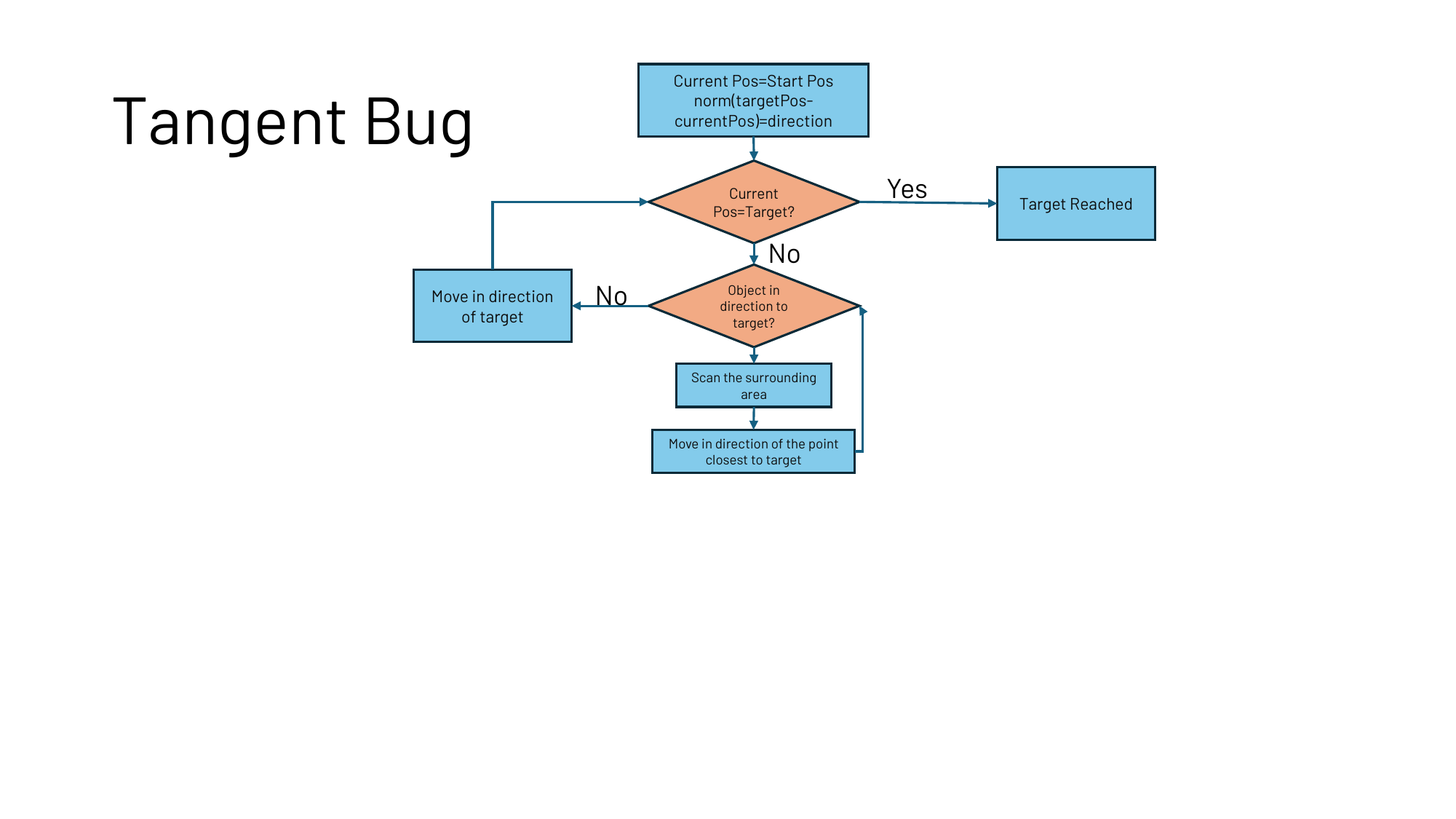

# Tangent Bug
Current Pos=Start Pos
norm(targetPos-currentPos)=direction
Current Pos=Target?
Yes
Target Reached
No
Object in direction to target?
Move in direction of target
No
Scan the surrounding area
Move in direction of the point closest to target